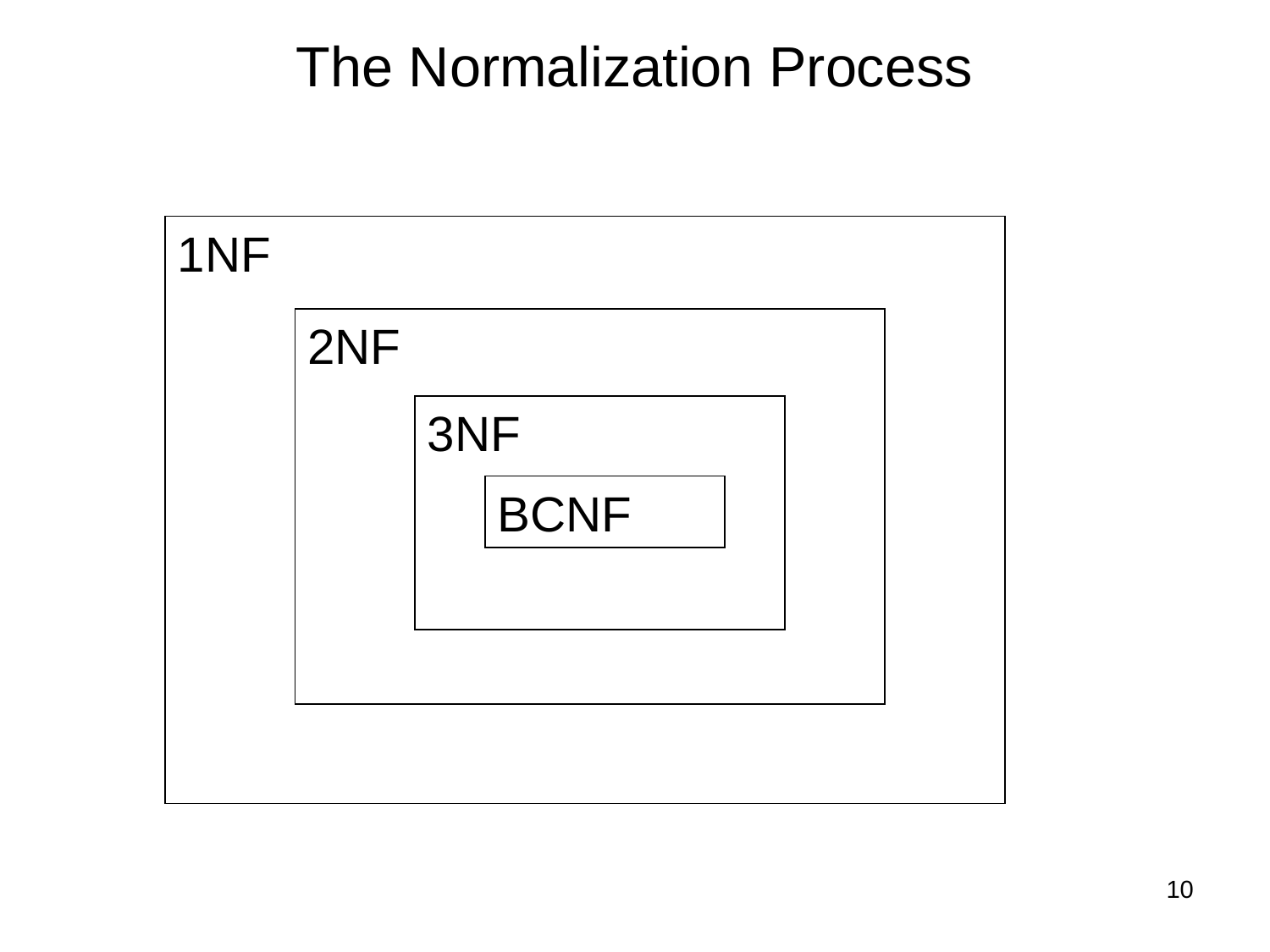

# The Normalization Process
1NF

2NF

3NF

BCNF
10